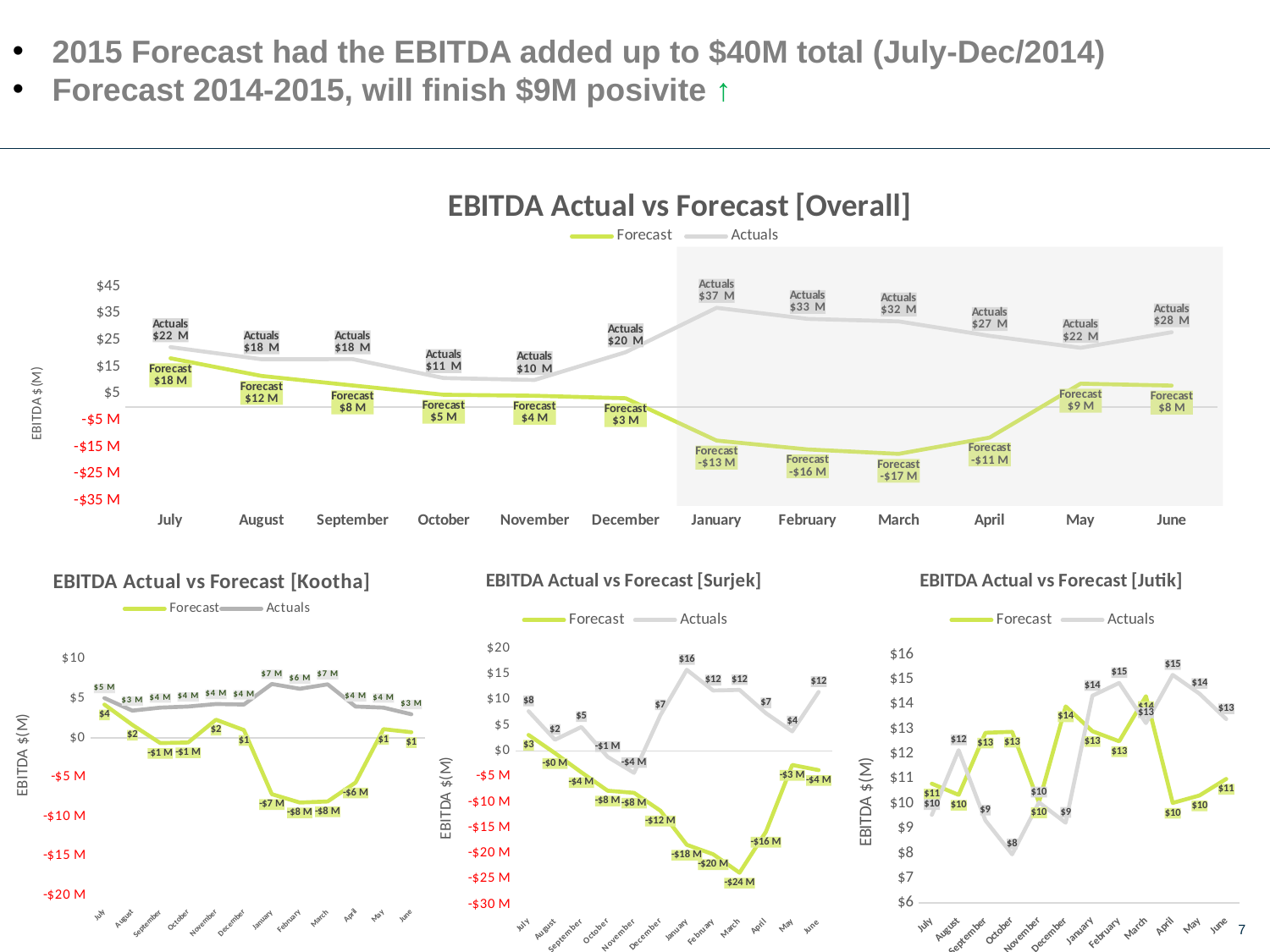

2015 Forecast had the EBITDA added up to $40M total (July-Dec/2014)
Forecast 2014-2015, will finish $9M posivite ↑

### Chart: EBITDA Actual vs Forecast [Overall]

| Category |  |  |
|---|---|---|
| July | 18168739.820600003 | 22360977.38000001 |
| August | 11588586.599400003 | 17811126.94 |
| September | 8042718.242200006 | 17860817.300000012 |
| October | 4562794.610799998 | 10792999.43 |
| November | 4192664.032499999 | 10083195.760000005 |
| December | 3269152.6920000017 | 20461011.749999993 |
| January | -12528691.738399997 | 37024005.95999999 |
| February | -15827952.9991 | 32895939.209999997 |
| March | -17490592.8267 | 31958758.1 |
| April | -11409426.280799992 | 26544498.59 |
| May | 8712767.423599996 | 22101183.56 |
| June | 7975206.59579999 | 27919842.709999997 |

### Chart: EBITDA Actual vs Forecast [Surjek]

| Category |  |  |
|---|---|---|
| July | 3141174.3791000023 | 7765722.539999999 |
| August | -411380.49259999953 | 2204218.8599999994 |
| September | -4153625.9817999993 | 4698627.1 |
| October | -7748948.220800001 | -1141594.3900000043 |
| November | -8158070.1625 | -4258674.459999995 |
| December | -11638448.799199997 | 6996950.889999999 |
| January | -18290488.150399998 | 15840825.02 |
| February | -20130363.088499993 | 11807018.65 |
| March | -23738498.008500002 | 11924035.680000002 |
| April | -15760070.080799999 | 7386395.240000002 |
| May | -2715691.083900001 | 3836679.4000000004 |
| June | -3735222.4316999987 | 11522228.59 |

### Chart: EBITDA Actual vs Forecast [Jutik]

| Category |  |  |
|---|---|---|
| July | 10799544.2606 | 9544810.24 |
| August | 10348580.953000002 | 12148528.64 |
| September | 12850395.164 | 9322507.940000001 |
| October | 12889584.064000001 | 7957768.520000002 |
| November | 10045142.189999998 | 10048484.280000001 |
| December | 13913002.719199998 | 9229991.61 |
| January | 12914552.819199998 | 14341674.449999997 |
| February | 12508249.341199998 | 14856828.04 |
| March | 14322662.7861 | 13240569.149999999 |
| April | 10026023.580000002 | 15179691.989999998 |
| May | 10325010.149999999 | 14424786.729999999 |
| June | 10990442.075 | 13401916.61 |

### Chart: EBITDA Actual vs Forecast [Kootha]

| Category |  |  |
|---|---|---|
| July | 4228021.1809 | 5050444.600000011 |
| August | 1651386.1389999995 | 3458379.4399999995 |
| September | -654050.9399999995 | 3839682.26000001 |
| October | -577841.2324000001 | 3976825.3 |
| November | 2305592.005000001 | 4293385.9399999995 |
| December | 994598.7720000008 | 4234069.25 |
| January | -7152756.407199999 | 6841506.49 |
| February | -8205839.2518 | 6232092.5200000005 |
| March | -8074757.604299999 | 6794153.27 |
| April | -5675379.78 | 3978411.360000001 |
| May | 1103448.3575 | 3839717.4299999997 |
| June | 719986.9525000006 | 2995697.51 |